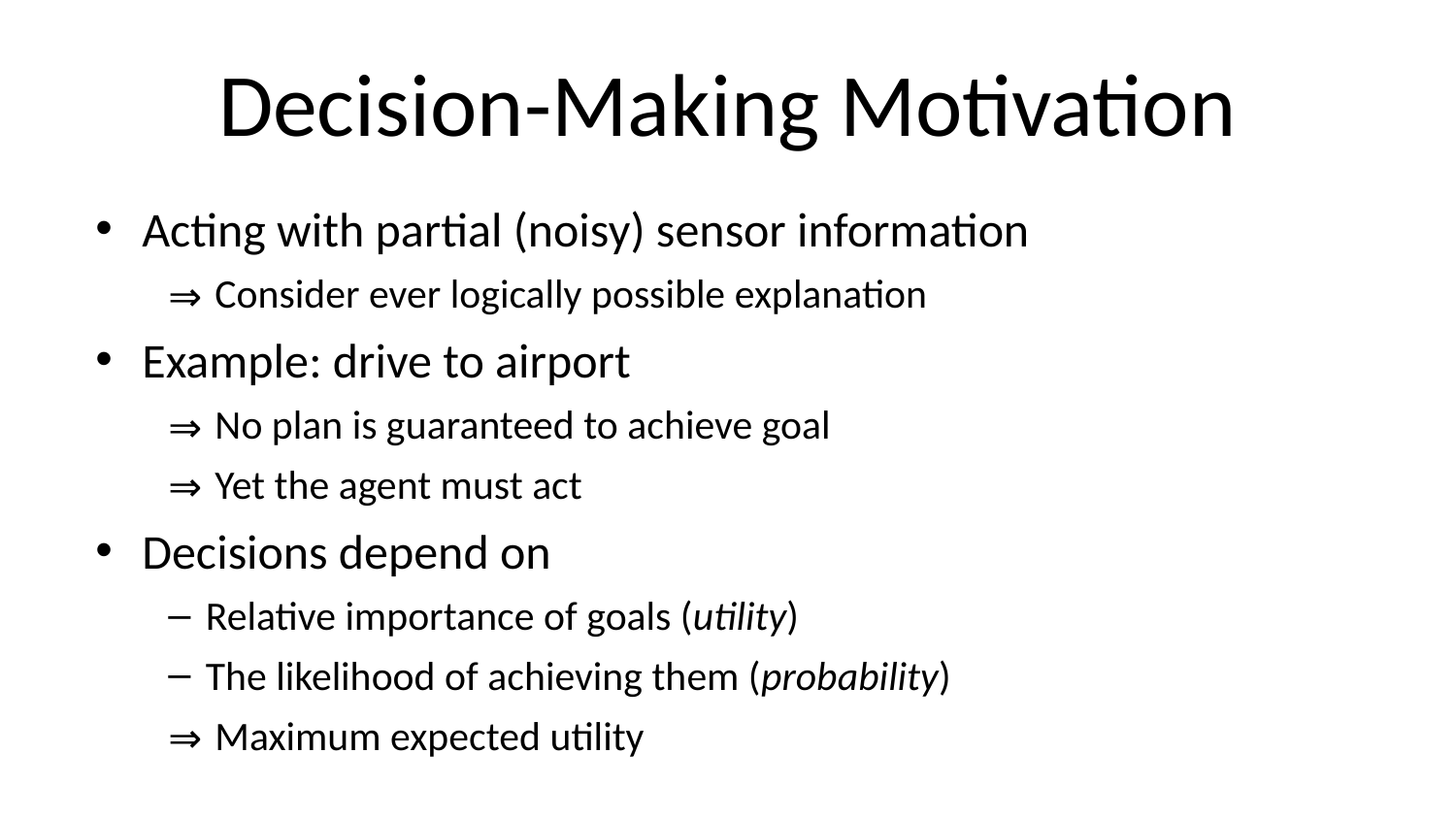

# Decision-Making Motivation
Acting with partial (noisy) sensor information
 Consider ever logically possible explanation
Example: drive to airport
 No plan is guaranteed to achieve goal
 Yet the agent must act
Decisions depend on
Relative importance of goals (utility)
The likelihood of achieving them (probability)
 Maximum expected utility